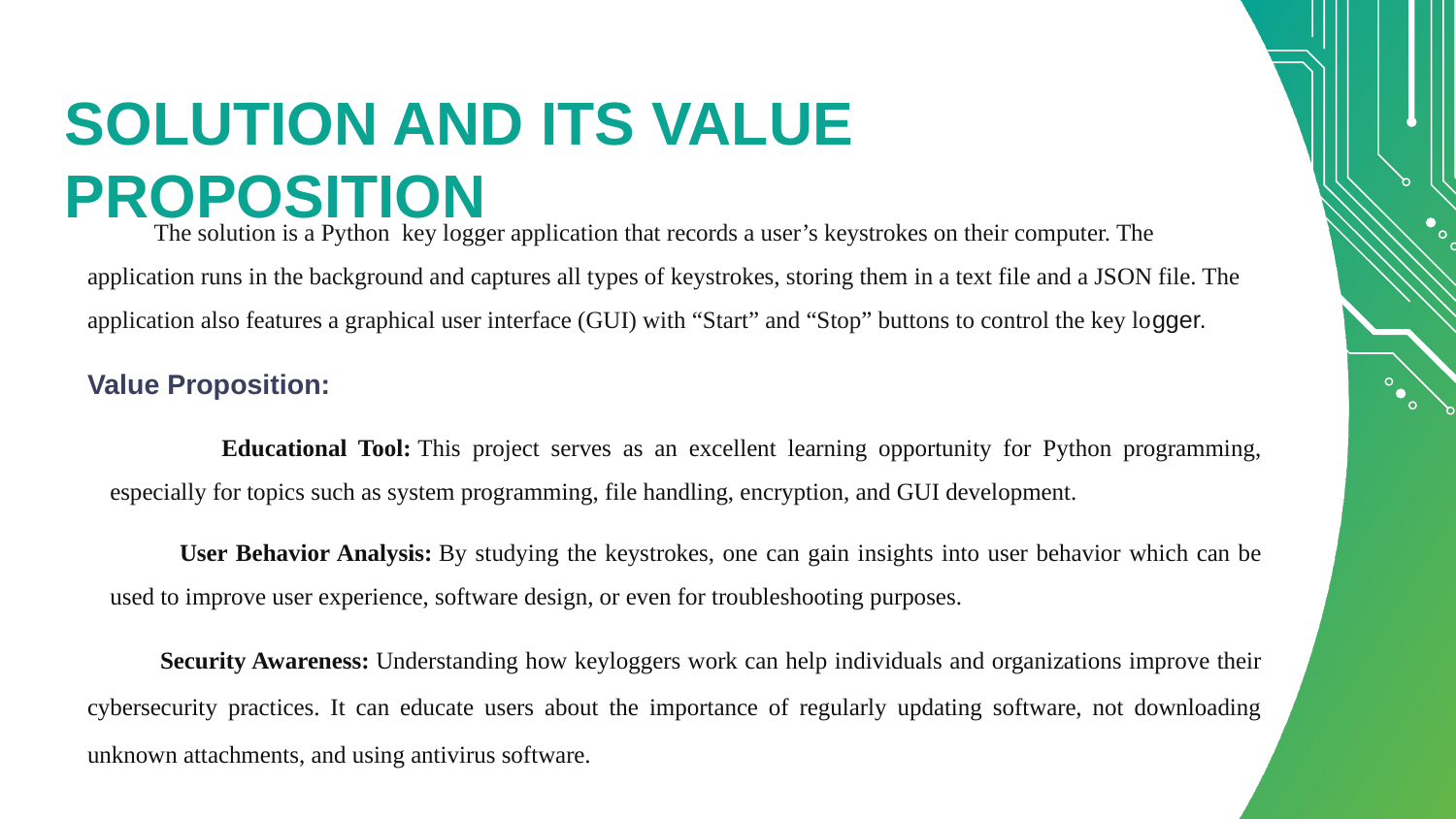

# SOLUTION AND ITS VALUE PROPOSITION
           The solution is a Python  key logger application that records a user’s keystrokes on their computer. The application runs in the background and captures all types of keystrokes, storing them in a text file and a JSON file. The application also features a graphical user interface (GUI) with “Start” and “Stop” buttons to control the key logger.

Value Proposition:
             Educational Tool: This project serves as an excellent learning opportunity for Python programming, especially for topics such as system programming, file handling, encryption, and GUI development.
          User Behavior Analysis: By studying the keystrokes, one can gain insights into user behavior which can be used to improve user experience, software design, or even for troubleshooting purposes.
           Security Awareness: Understanding how keyloggers work can help individuals and organizations improve their cybersecurity practices. It can educate users about the importance of regularly updating software, not downloading unknown attachments, and using antivirus software.